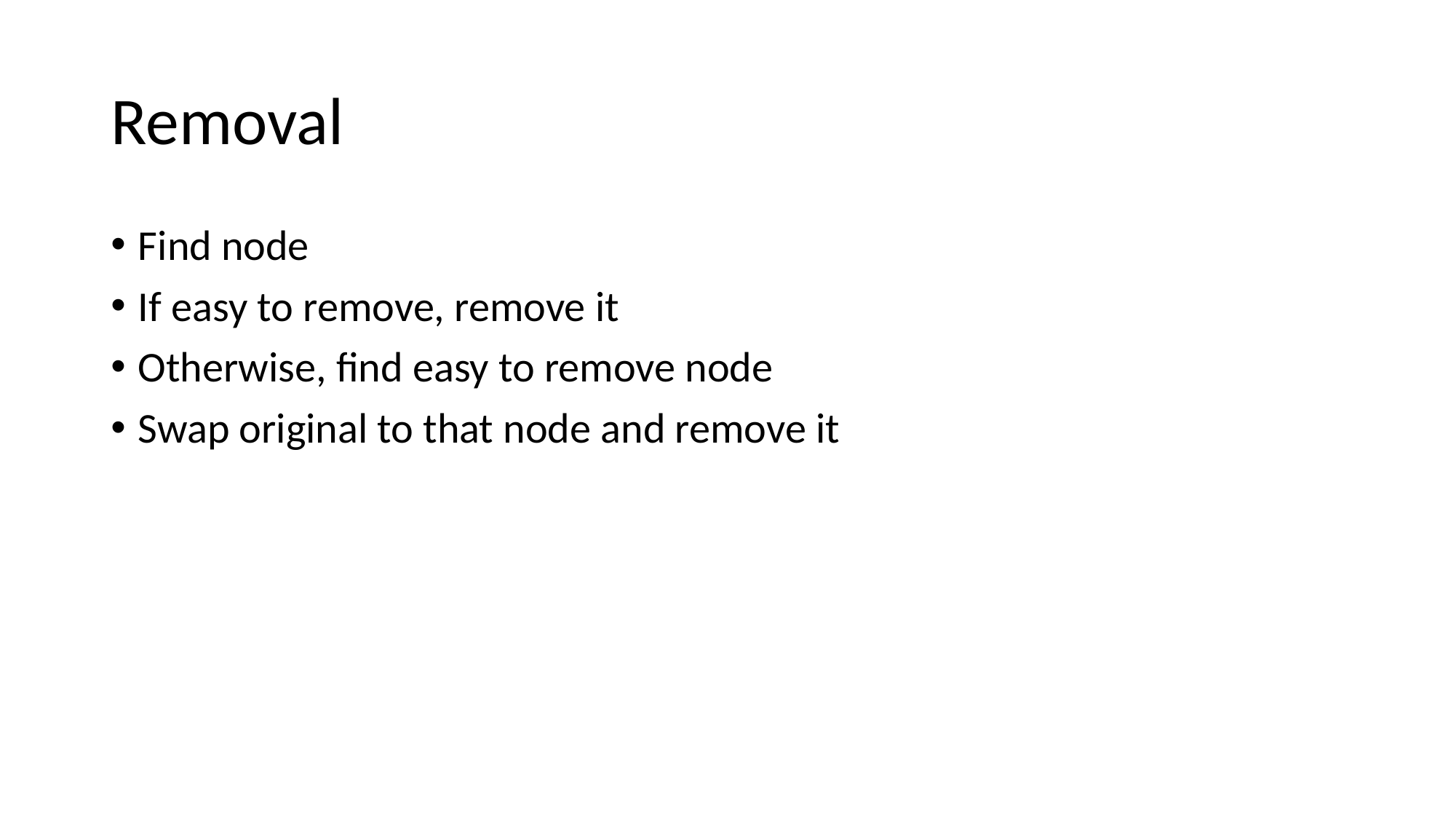

# Removal
Find node
If easy to remove, remove it
Otherwise, find easy to remove node
Swap original to that node and remove it